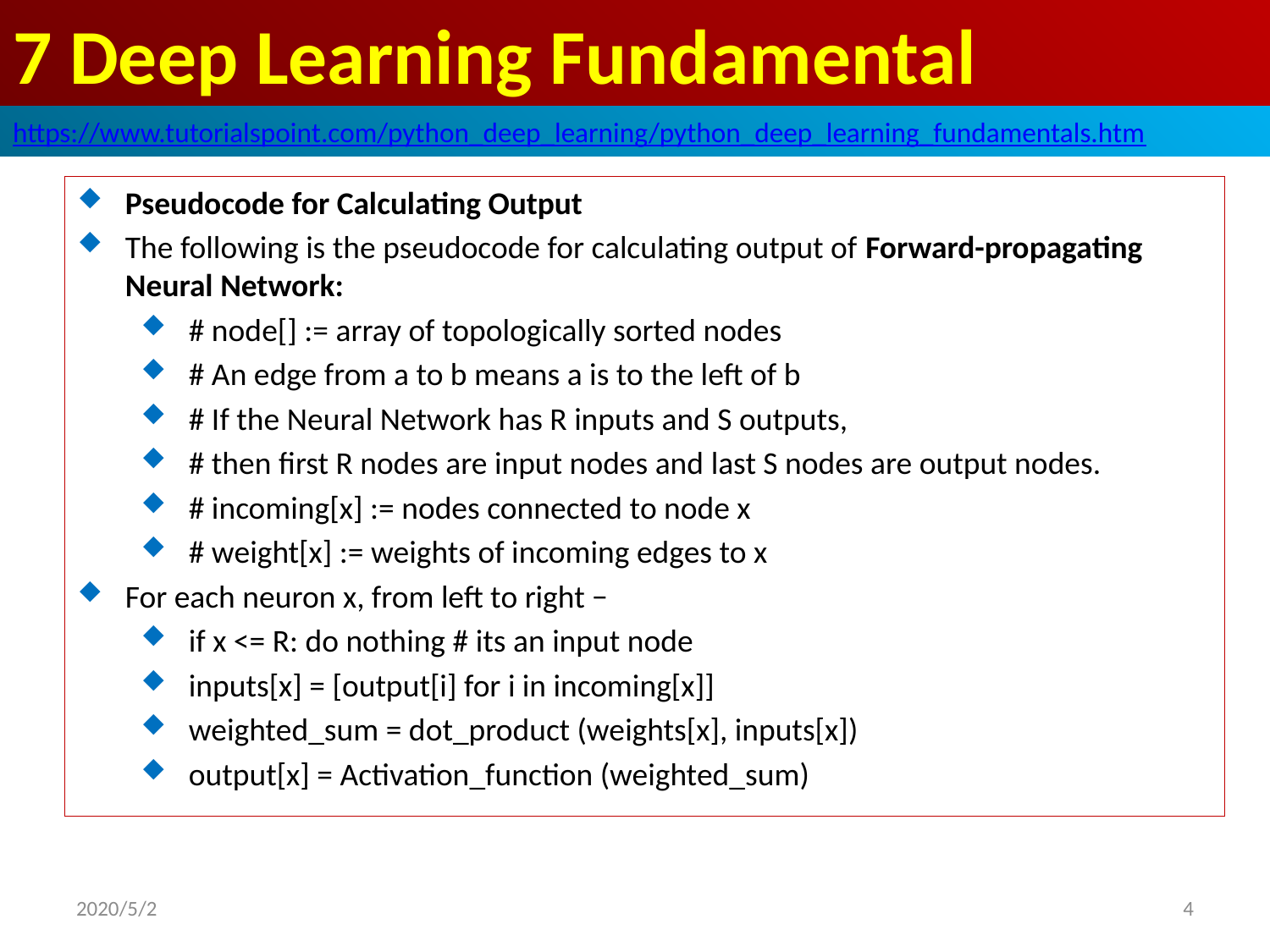

# 7 Deep Learning Fundamental
https://www.tutorialspoint.com/python_deep_learning/python_deep_learning_fundamentals.htm
Pseudocode for Calculating Output
The following is the pseudocode for calculating output of Forward-propagating Neural Network:
# node[] := array of topologically sorted nodes
# An edge from a to b means a is to the left of b
# If the Neural Network has R inputs and S outputs,
# then first R nodes are input nodes and last S nodes are output nodes.
# incoming[x] := nodes connected to node x
# weight[x] := weights of incoming edges to x
For each neuron x, from left to right −
if x <= R: do nothing # its an input node
inputs[x] = [output[i] for i in incoming[x]]
weighted_sum = dot_product (weights[x], inputs[x])
output[x] = Activation_function (weighted_sum)
2020/5/2
4